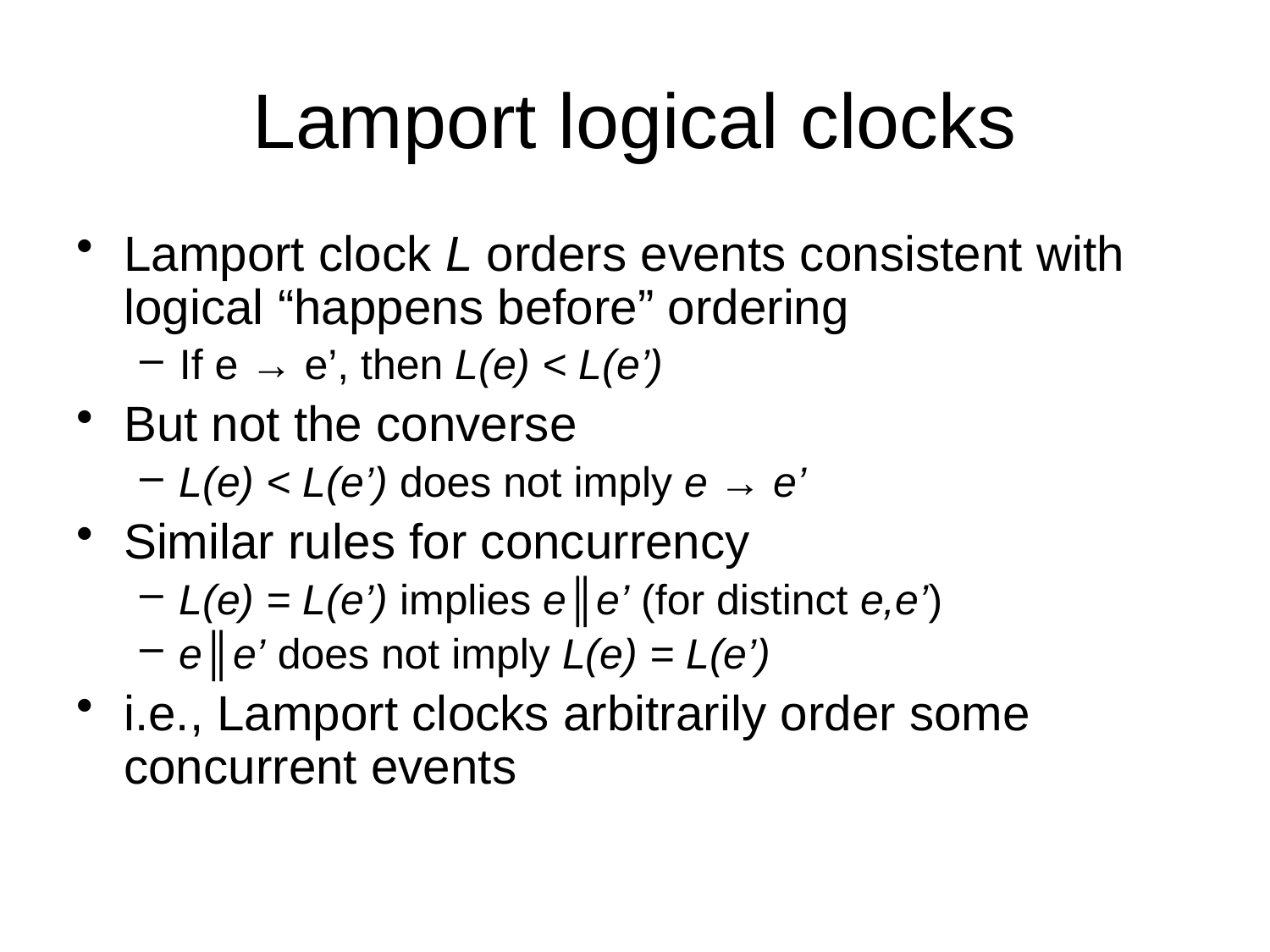

# Lamport logical clocks
Lamport clock L orders events consistent with logical “happens before” ordering
If e → e’, then L(e) < L(e’)
But not the converse
L(e) < L(e’) does not imply e → e’
Similar rules for concurrency
L(e) = L(e’) implies e║e’ (for distinct e,e’)
e║e’ does not imply L(e) = L(e’)
i.e., Lamport clocks arbitrarily order some concurrent events